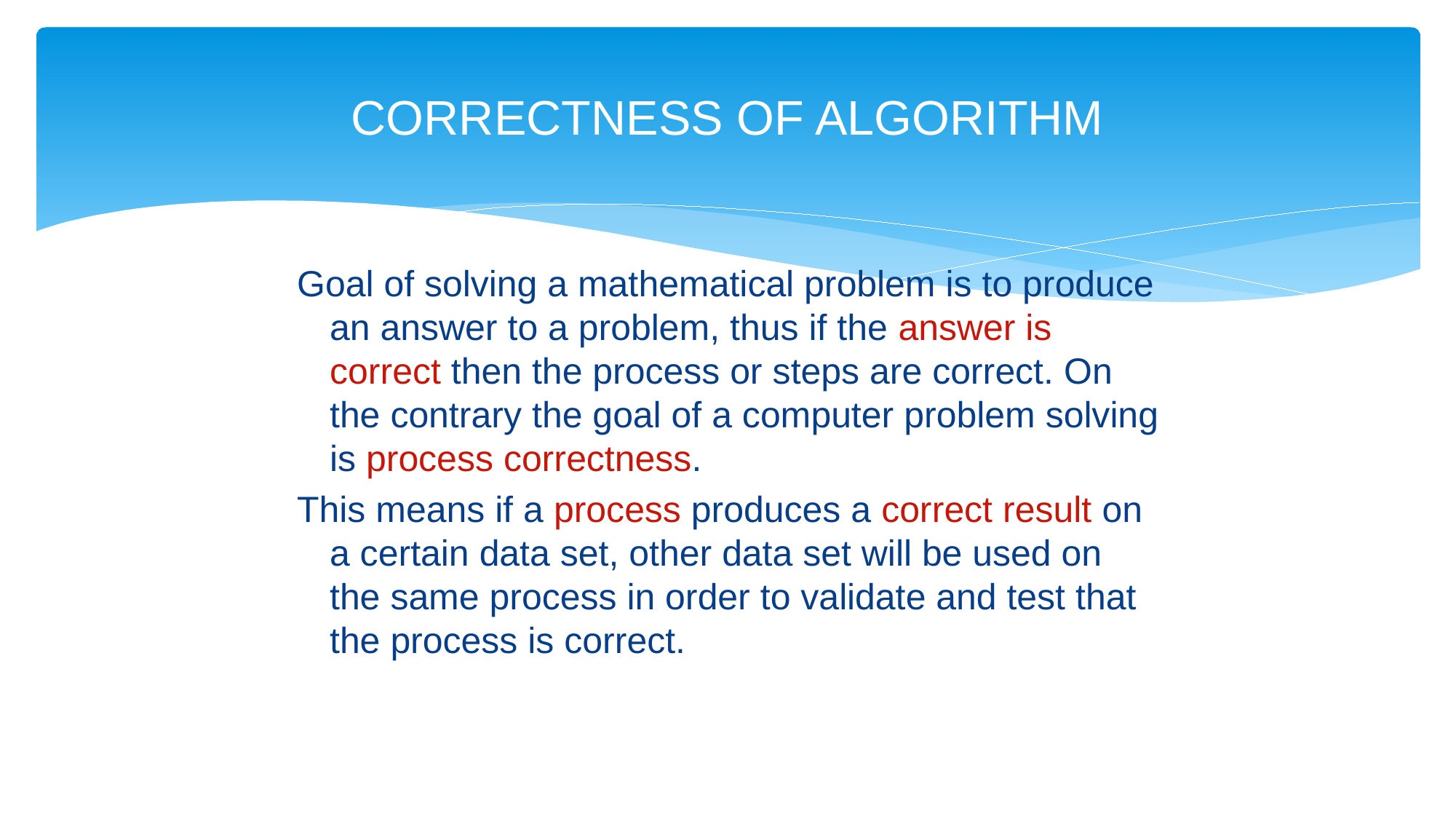

# CORRECTNESS OF ALGORITHM
Goal of solving a mathematical problem is to produce an answer to a problem, thus if the answer is correct then the process or steps are correct. On the contrary the goal of a computer problem solving is process correctness.
This means if a process produces a correct result on a certain data set, other data set will be used on the same process in order to validate and test that the process is correct.